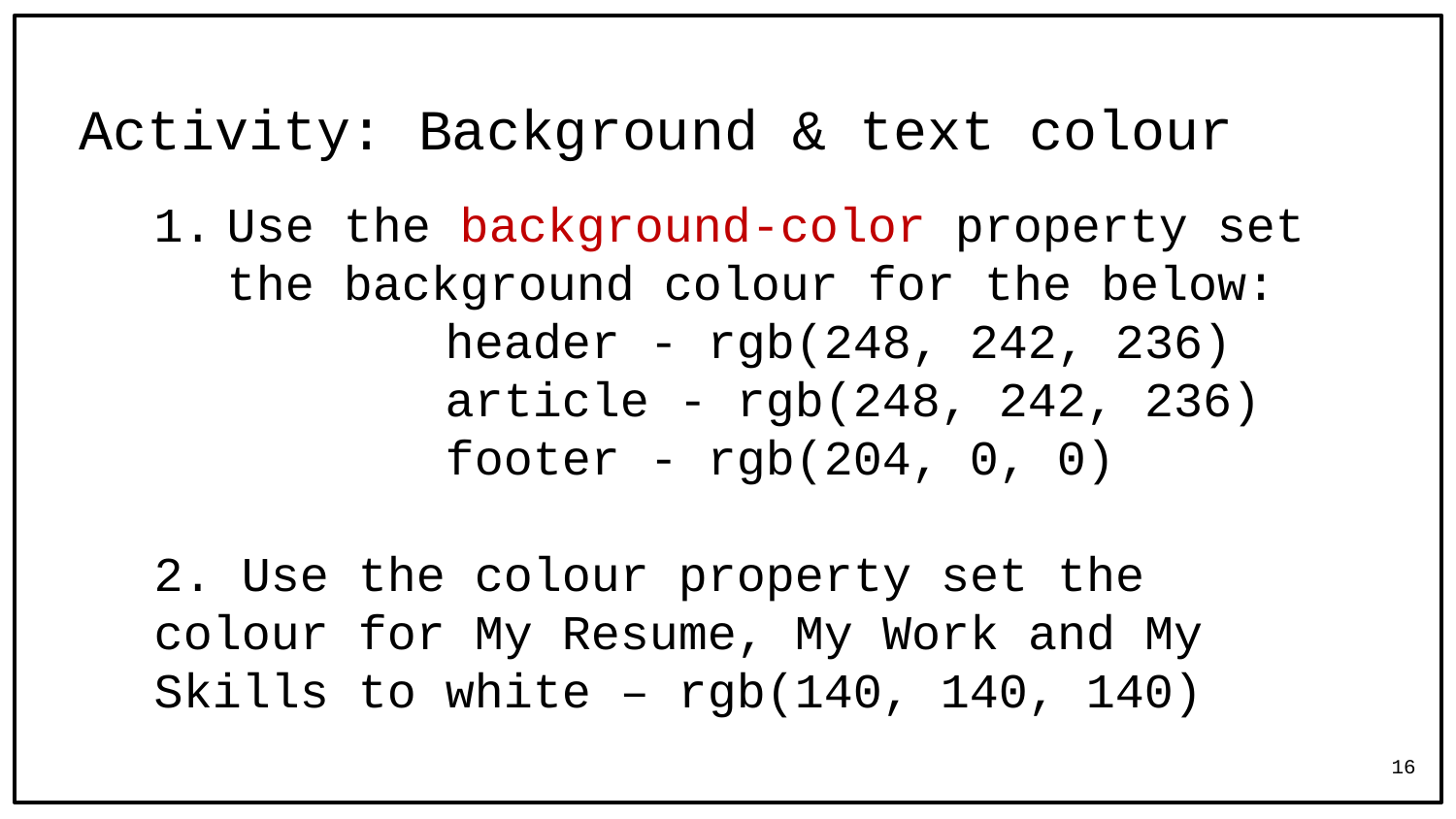

# Activity: Background & text colour
Use the background-color property set the background colour for the below:
		header - rgb(248, 242, 236)
		article - rgb(248, 242, 236)
		footer - rgb(204, 0, 0)

2. Use the colour property set the colour for My Resume, My Work and My Skills to white – rgb(140, 140, 140)
16